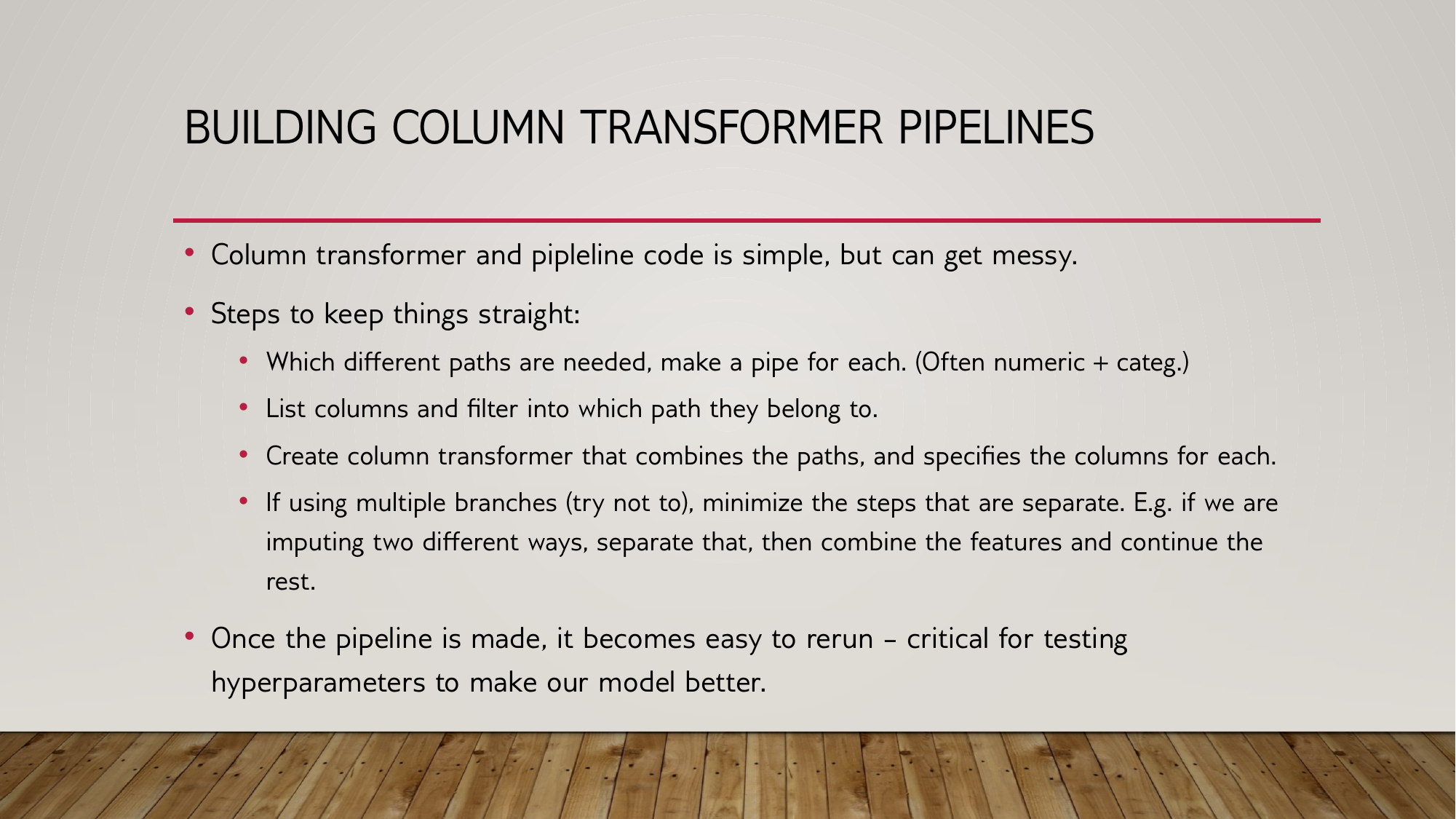

# Building Column Transformer Pipelines
Column transformer and pipleline code is simple, but can get messy.
Steps to keep things straight:
Which different paths are needed, make a pipe for each. (Often numeric + categ.)
List columns and filter into which path they belong to.
Create column transformer that combines the paths, and specifies the columns for each.
If using multiple branches (try not to), minimize the steps that are separate. E.g. if we are imputing two different ways, separate that, then combine the features and continue the rest.
Once the pipeline is made, it becomes easy to rerun – critical for testing hyperparameters to make our model better.